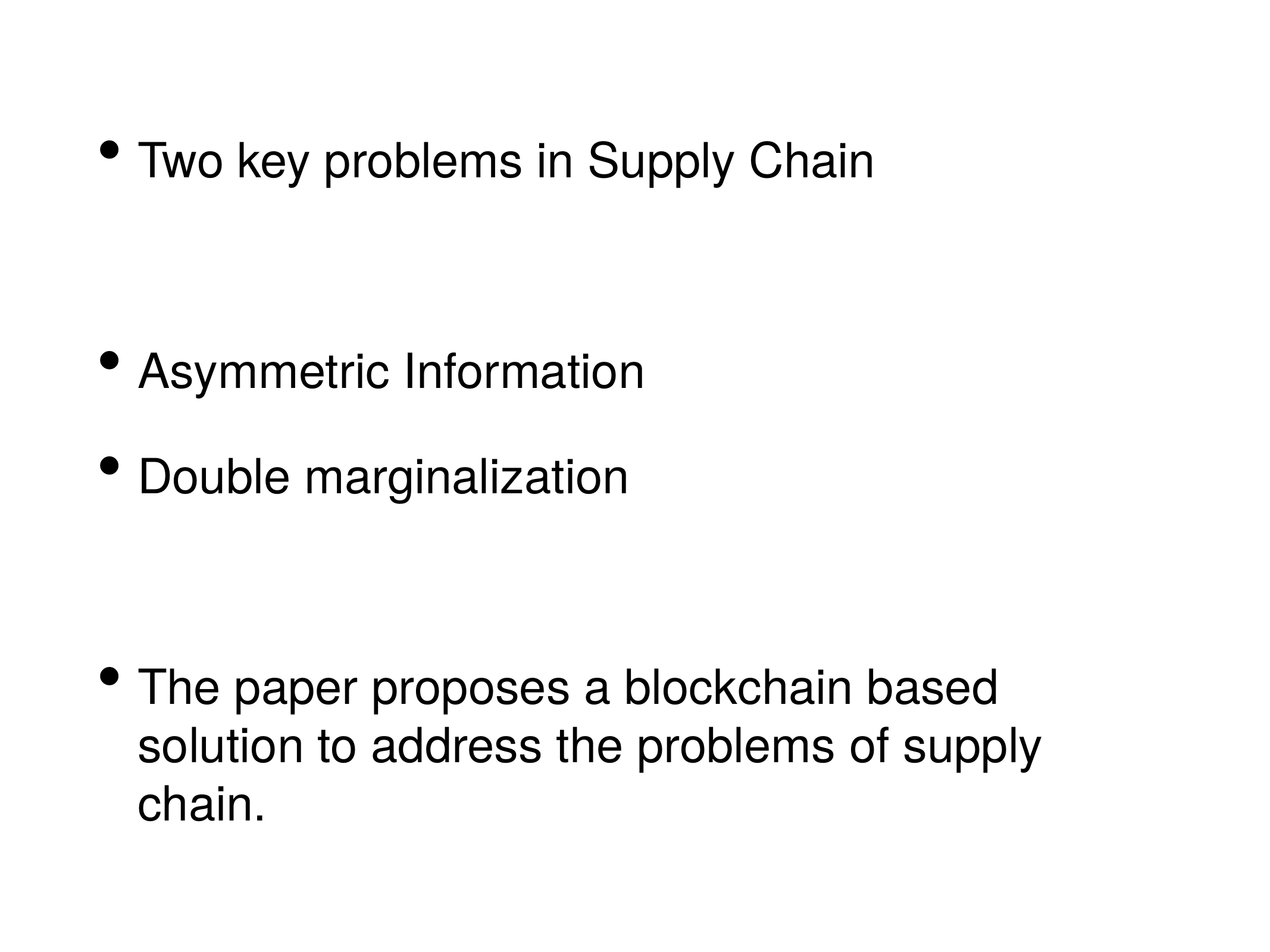

Two key problems in Supply Chain

Asymmetric Information
Double marginalization

The paper proposes a blockchain based solution to address the problems of supply chain.